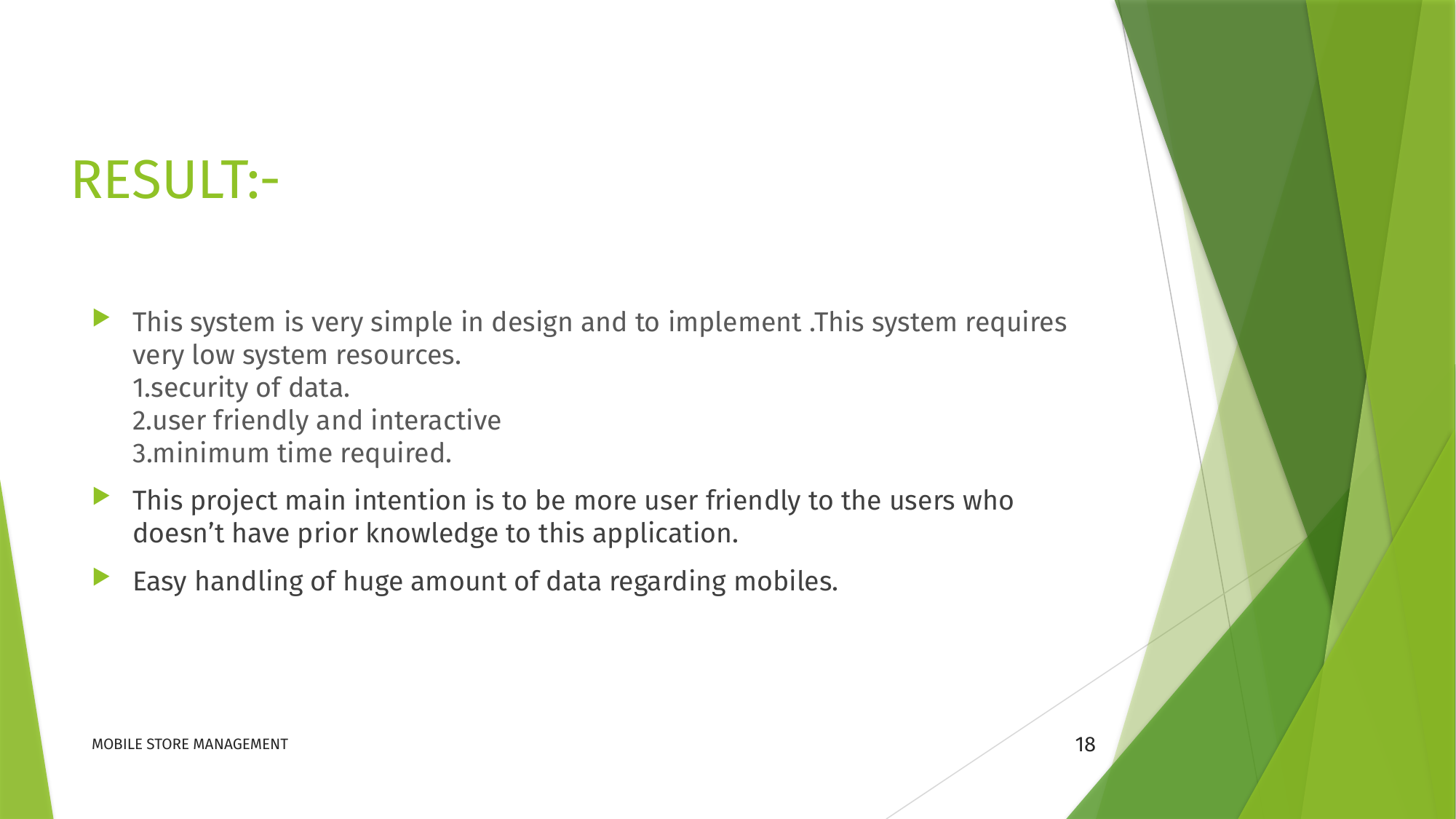

# RESULT:-

This system is very simple in design and to implement .This system requires very low system resources.
1.security of data.
2.user friendly and interactive
3.minimum time required.
This project main intention is to be more user friendly to the users who doesn’t have prior knowledge to this application.
Easy handling of huge amount of data regarding mobiles.

MOBILE STORE MANAGEMENT
18